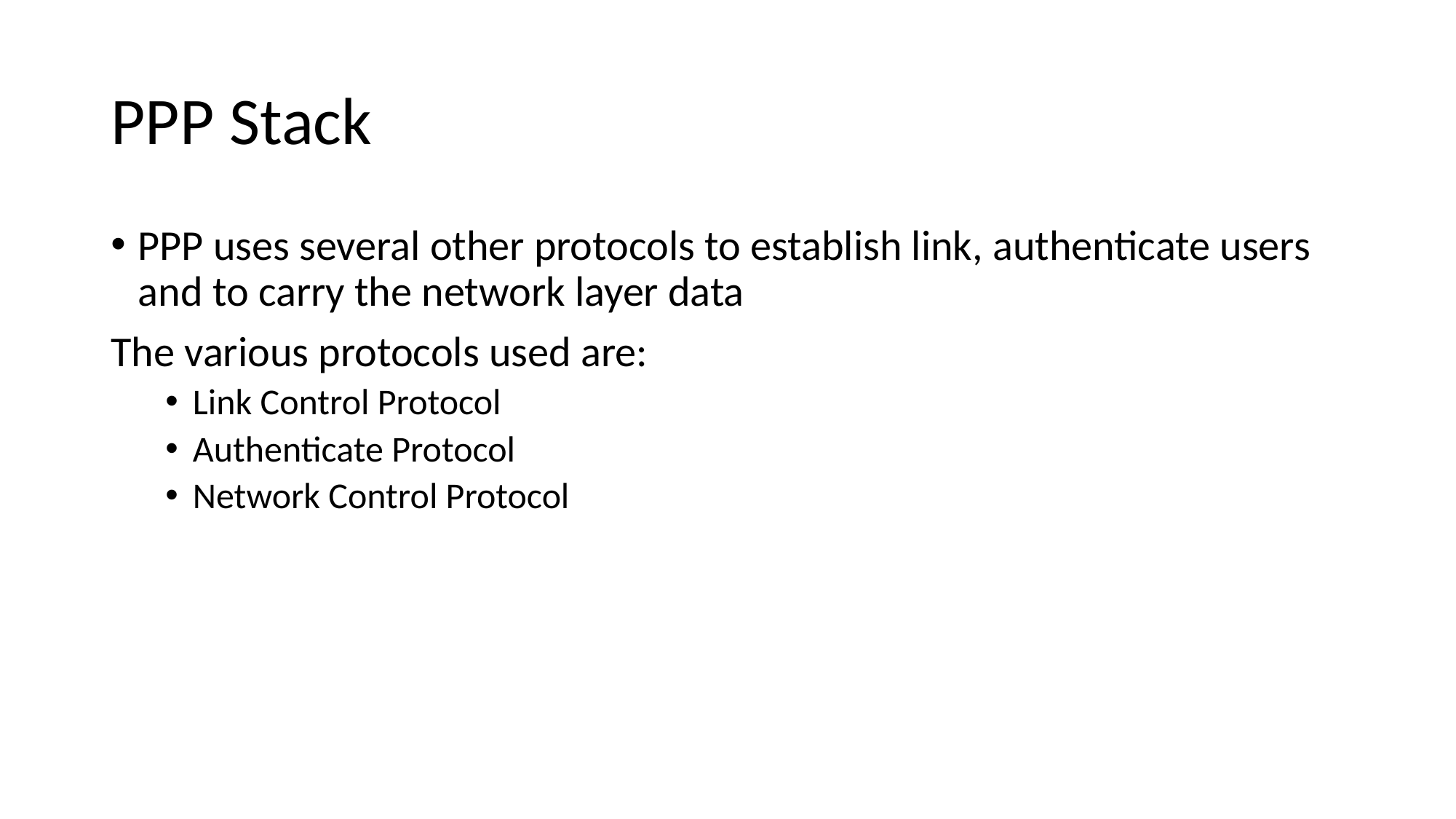

# PPP Stack
PPP uses several other protocols to establish link, authenticate users and to carry the network layer data
The various protocols used are:
Link Control Protocol
Authenticate Protocol
Network Control Protocol